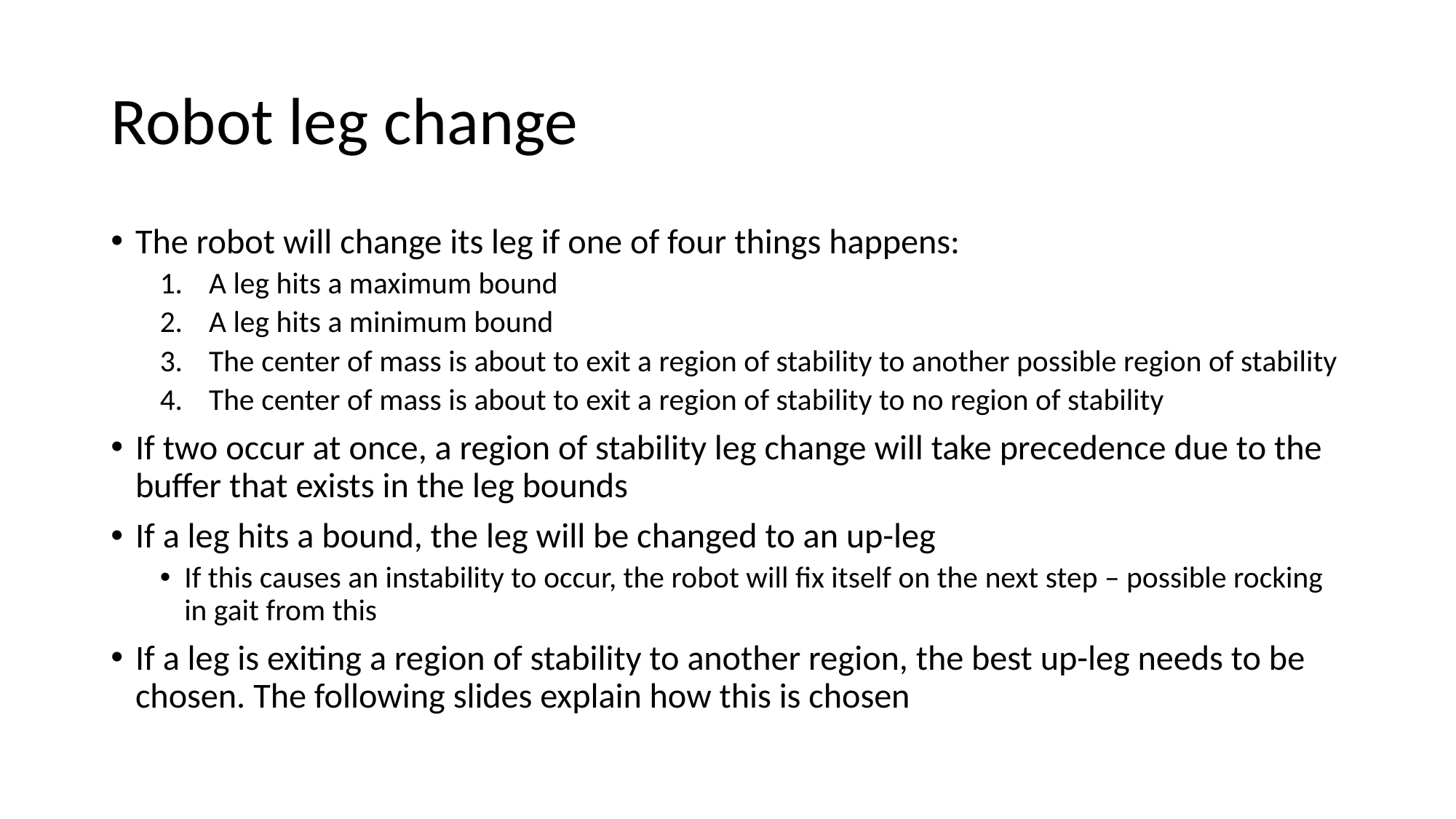

# Robot leg change
The robot will change its leg if one of four things happens:
A leg hits a maximum bound
A leg hits a minimum bound
The center of mass is about to exit a region of stability to another possible region of stability
The center of mass is about to exit a region of stability to no region of stability
If two occur at once, a region of stability leg change will take precedence due to the buffer that exists in the leg bounds
If a leg hits a bound, the leg will be changed to an up-leg
If this causes an instability to occur, the robot will fix itself on the next step – possible rocking in gait from this
If a leg is exiting a region of stability to another region, the best up-leg needs to be chosen. The following slides explain how this is chosen